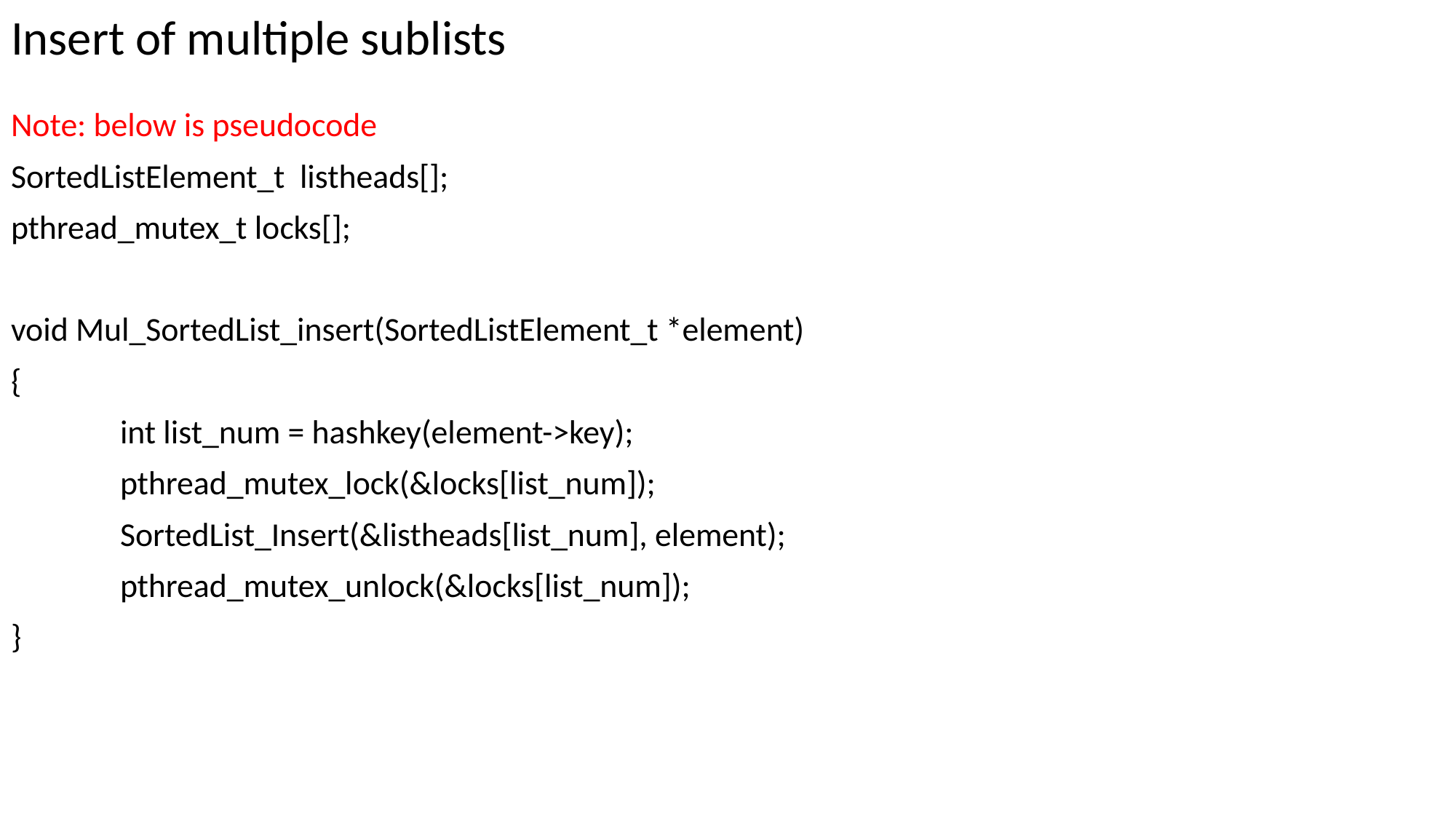

# Insert of multiple sublists
Note: below is pseudocode
SortedListElement_t  listheads[];
pthread_mutex_t locks[];

void Mul_SortedList_insert(SortedListElement_t *element)
{
	int list_num = hashkey(element->key);
	pthread_mutex_lock(&locks[list_num]);
	SortedList_Insert(&listheads[list_num], element);
	pthread_mutex_unlock(&locks[list_num]);
}